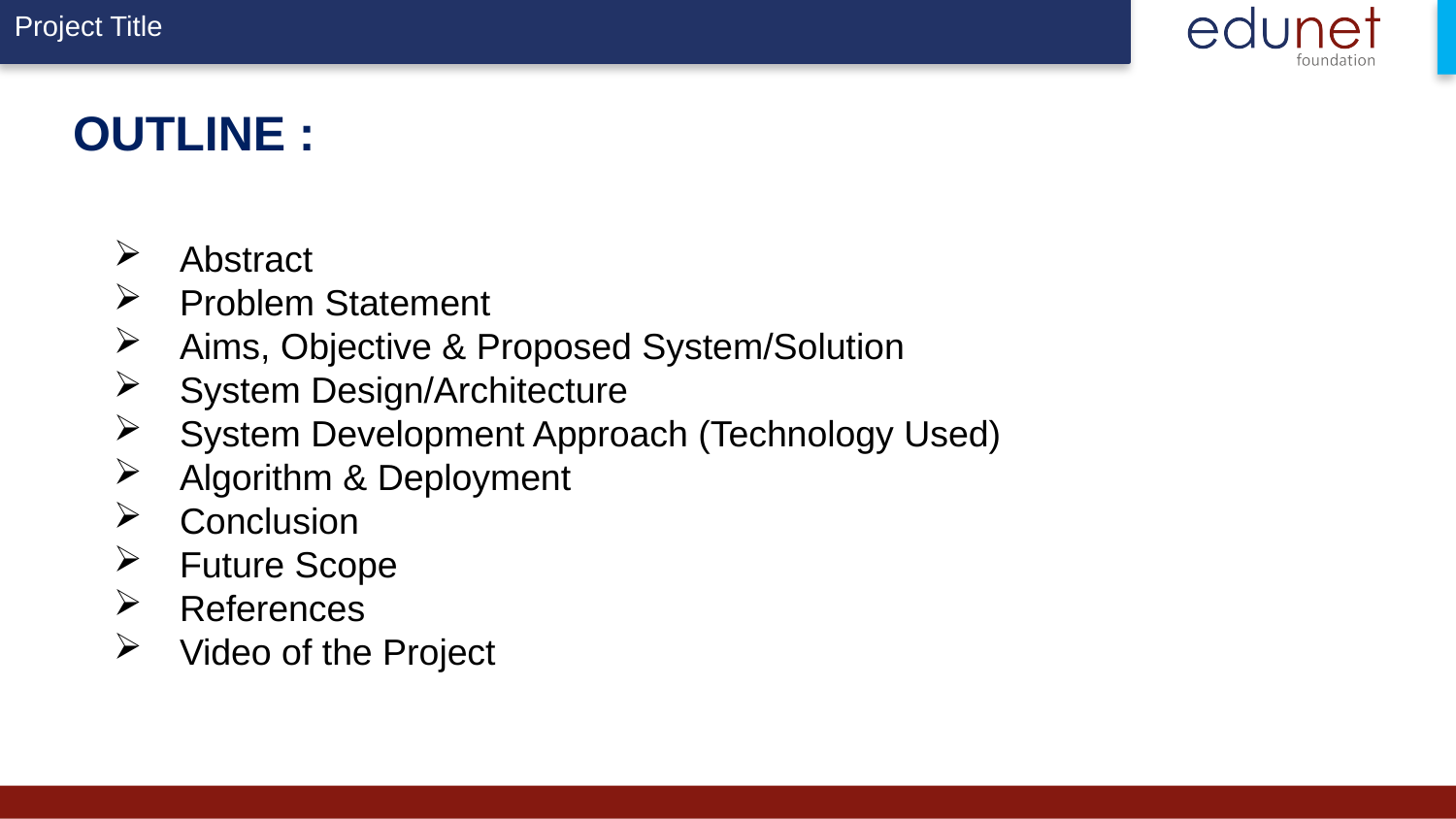

OUTLINE :
  Abstract
  Problem Statement
  Aims, Objective & Proposed System/Solution
  System Design/Architecture
  System Development Approach (Technology Used)
  Algorithm & Deployment
  Conclusion
  Future Scope
  References
  Video of the Project